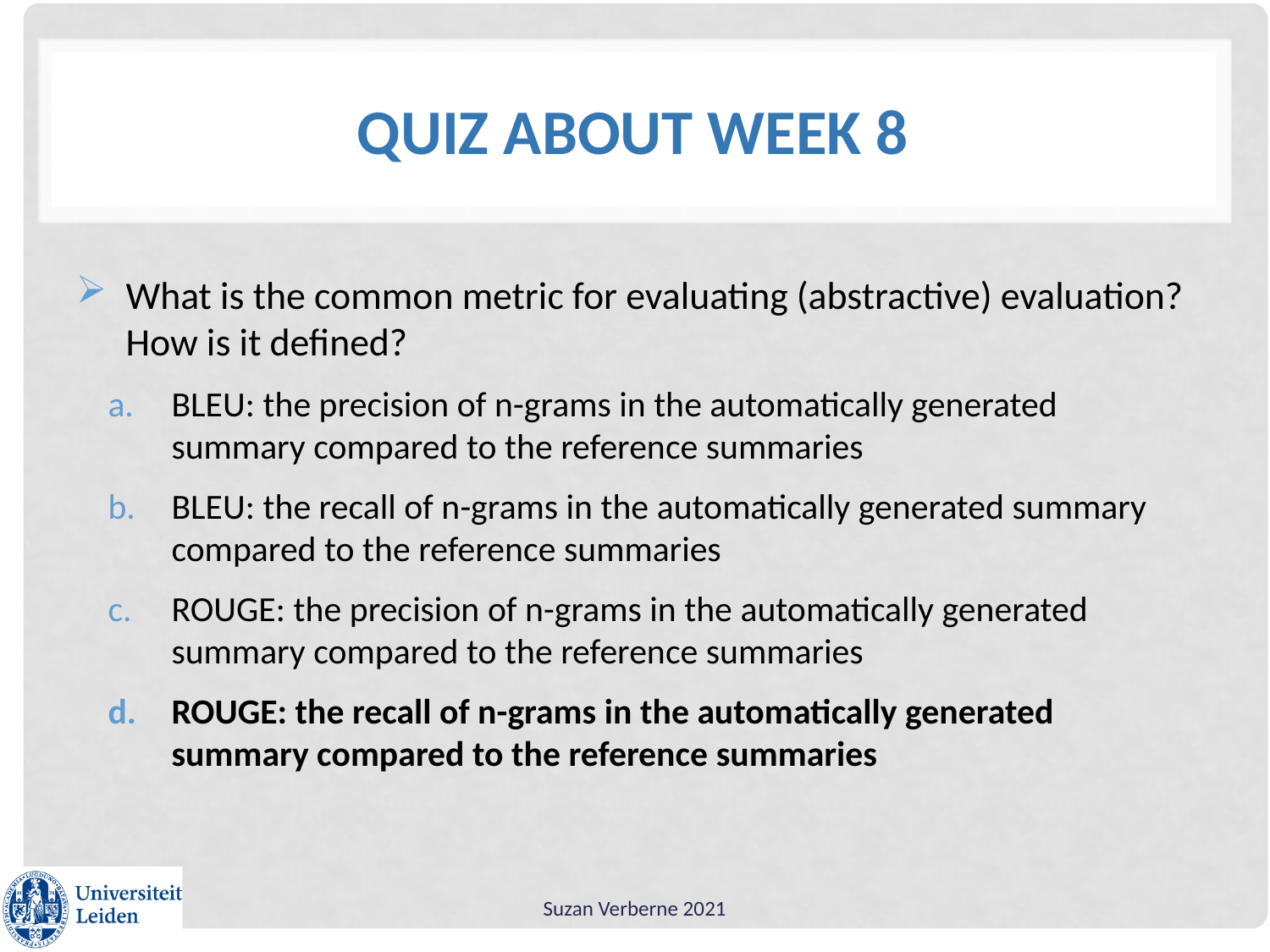

# Quiz about week 8
What is the common metric for evaluating (abstractive) evaluation? How is it defined?
BLEU: the precision of n-grams in the automatically generated summary compared to the reference summaries
BLEU: the recall of n-grams in the automatically generated summary compared to the reference summaries
ROUGE: the precision of n-grams in the automatically generated summary compared to the reference summaries
ROUGE: the recall of n-grams in the automatically generated summary compared to the reference summaries
Suzan Verberne 2021